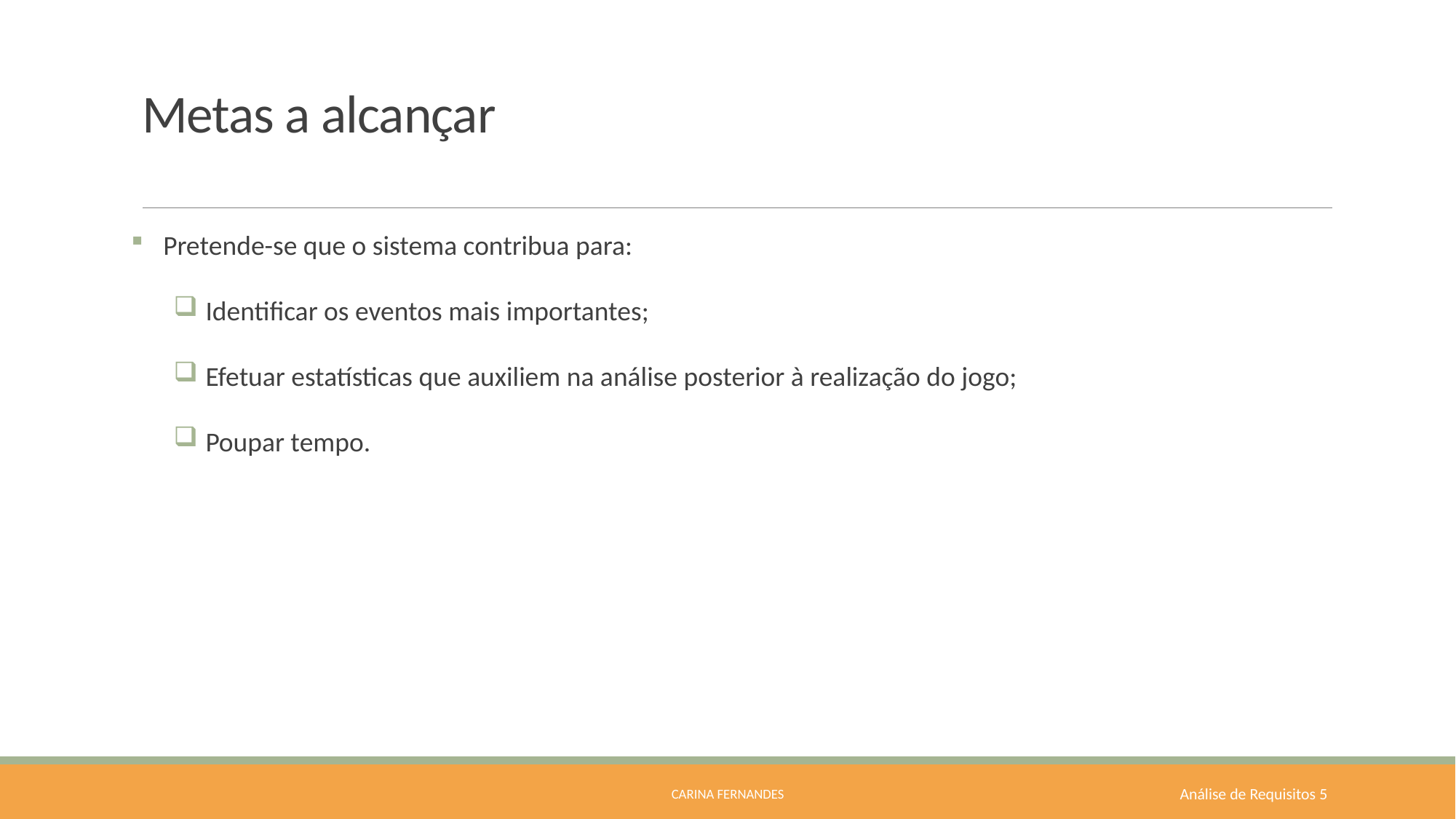

# Metas a alcançar
Pretende-se que o sistema contribua para:
Identificar os eventos mais importantes;
Efetuar estatísticas que auxiliem na análise posterior à realização do jogo;
Poupar tempo.

Carina Fernandes
 Análise de Requisitos 5